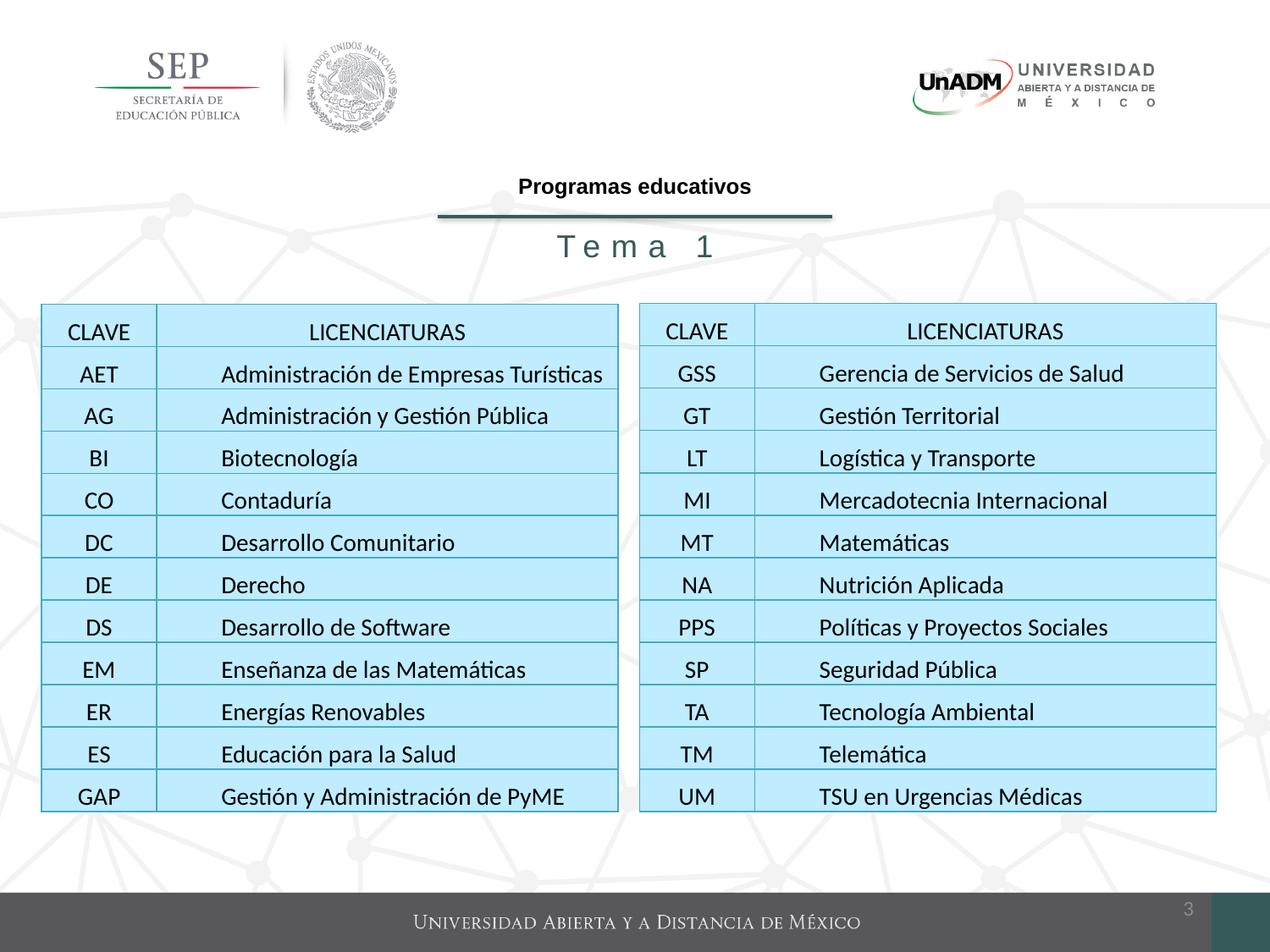

# Programas educativos
Tema 1
| CLAVE | LICENCIATURAS |
| --- | --- |
| GSS | Gerencia de Servicios de Salud |
| GT | Gestión Territorial |
| LT | Logística y Transporte |
| MI | Mercadotecnia Internacional |
| MT | Matemáticas |
| NA | Nutrición Aplicada |
| PPS | Políticas y Proyectos Sociales |
| SP | Seguridad Pública |
| TA | Tecnología Ambiental |
| TM | Telemática |
| UM | TSU en Urgencias Médicas |
| CLAVE | LICENCIATURAS |
| --- | --- |
| AET | Administración de Empresas Turísticas |
| AG | Administración y Gestión Pública |
| BI | Biotecnología |
| CO | Contaduría |
| DC | Desarrollo Comunitario |
| DE | Derecho |
| DS | Desarrollo de Software |
| EM | Enseñanza de las Matemáticas |
| ER | Energías Renovables |
| ES | Educación para la Salud |
| GAP | Gestión y Administración de PyME |
3